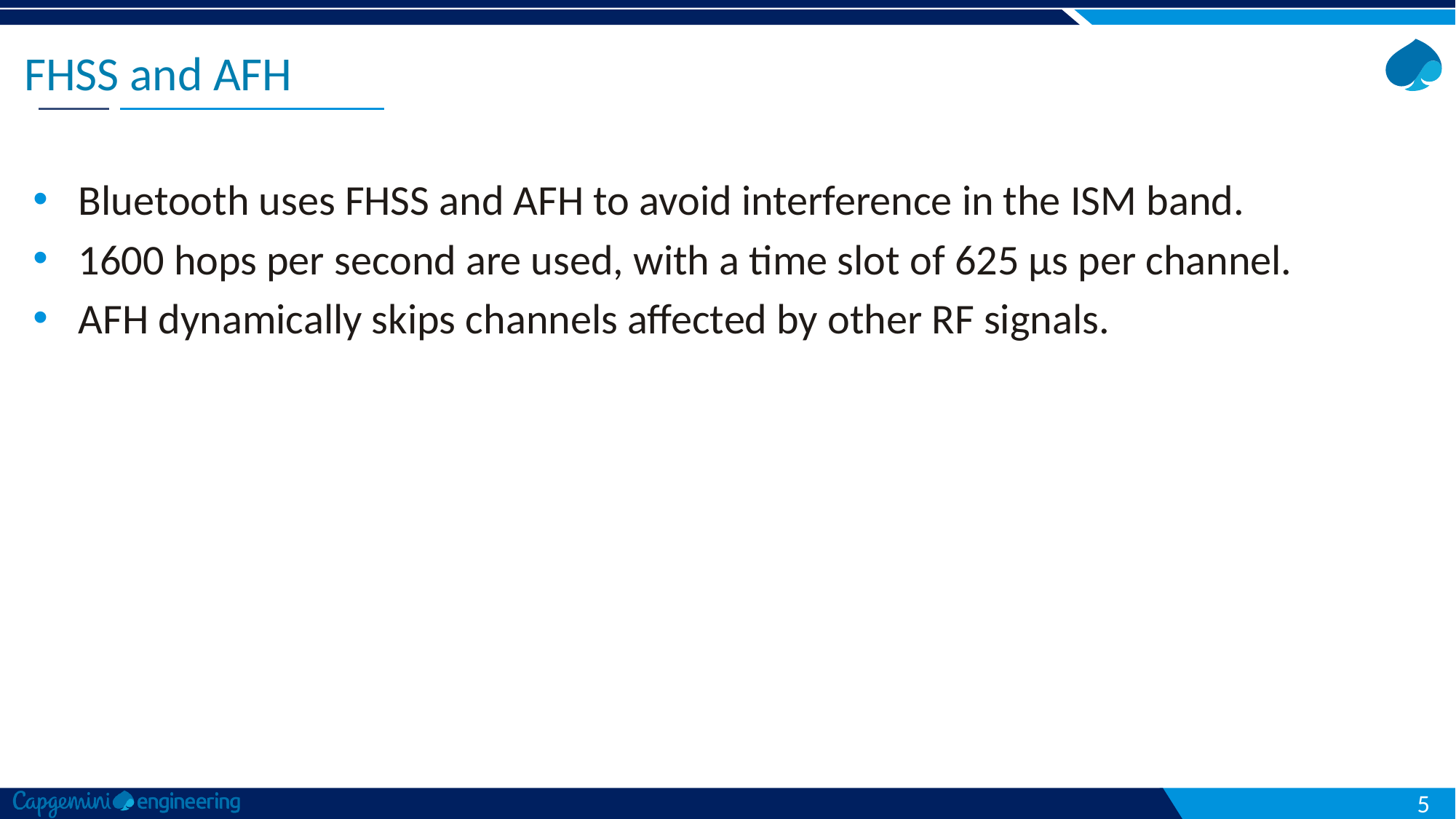

# FHSS and AFH
Bluetooth uses FHSS and AFH to avoid interference in the ISM band.
1600 hops per second are used, with a time slot of 625 µs per channel.
AFH dynamically skips channels affected by other RF signals.